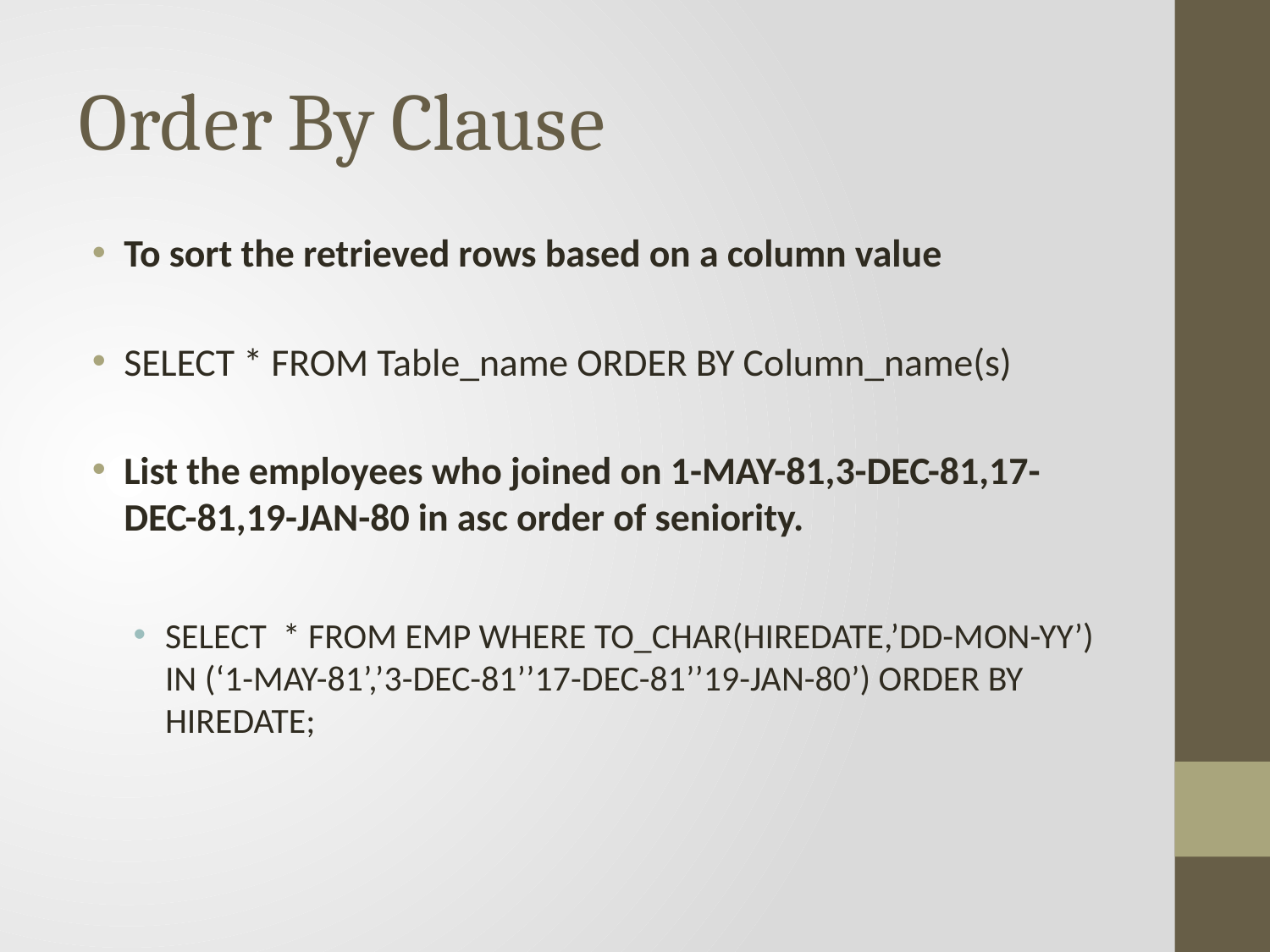

# Order By Clause
To sort the retrieved rows based on a column value

SELECT * FROM Table_name ORDER BY Column_name(s)

List the employees who joined on 1-MAY-81,3-DEC-81,17-DEC-81,19-JAN-80 in asc order of seniority.

SELECT  * FROM EMP WHERE TO_CHAR(HIREDATE,’DD-MON-YY’) IN (‘1-MAY-81’,’3-DEC-81’’17-DEC-81’’19-JAN-80’) ORDER BY HIREDATE;